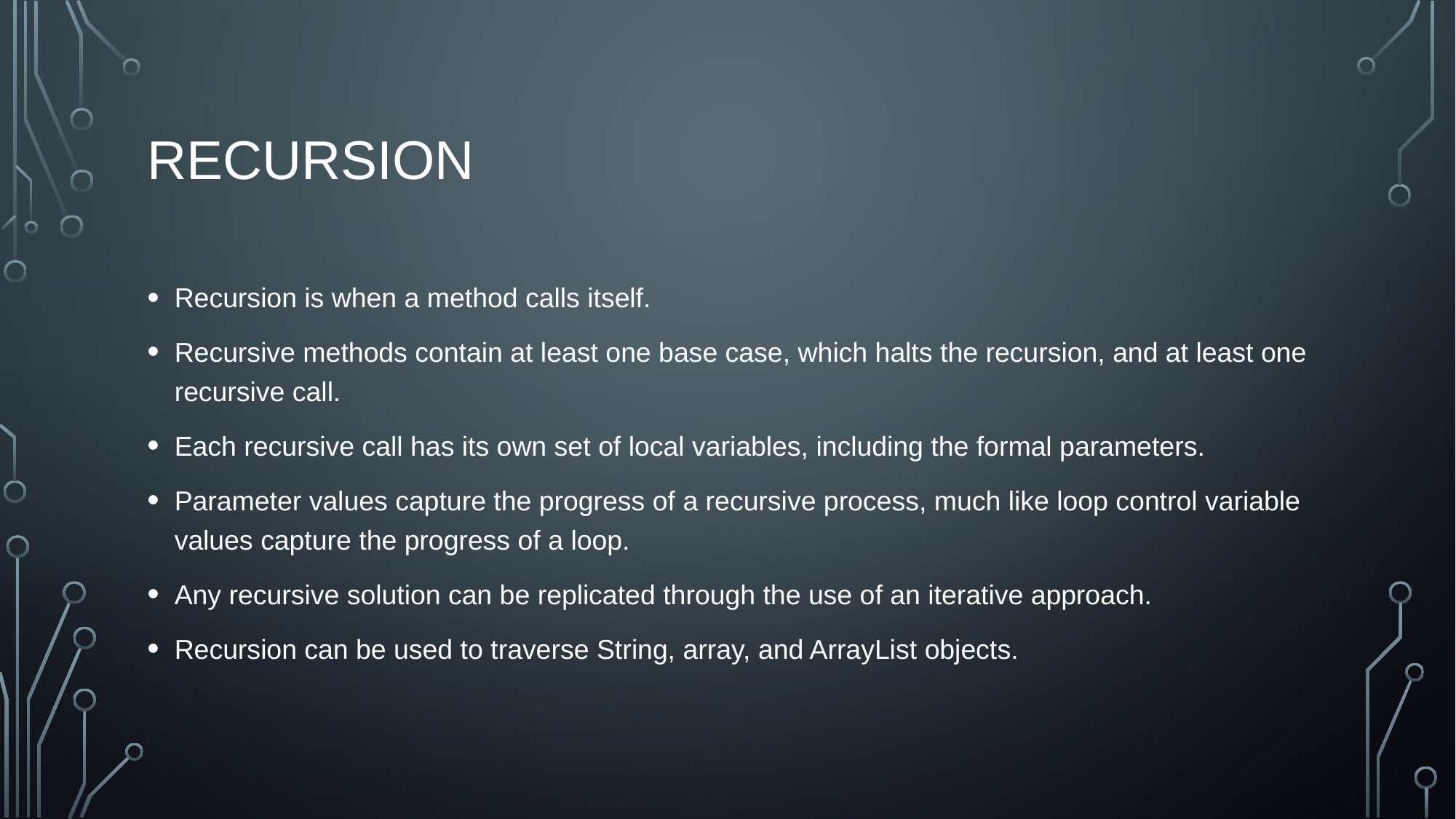

# recursion
Recursion is when a method calls itself.
Recursive methods contain at least one base case, which halts the recursion, and at least one recursive call.
Each recursive call has its own set of local variables, including the formal parameters.
Parameter values capture the progress of a recursive process, much like loop control variable values capture the progress of a loop.
Any recursive solution can be replicated through the use of an iterative approach.
Recursion can be used to traverse String, array, and ArrayList objects.